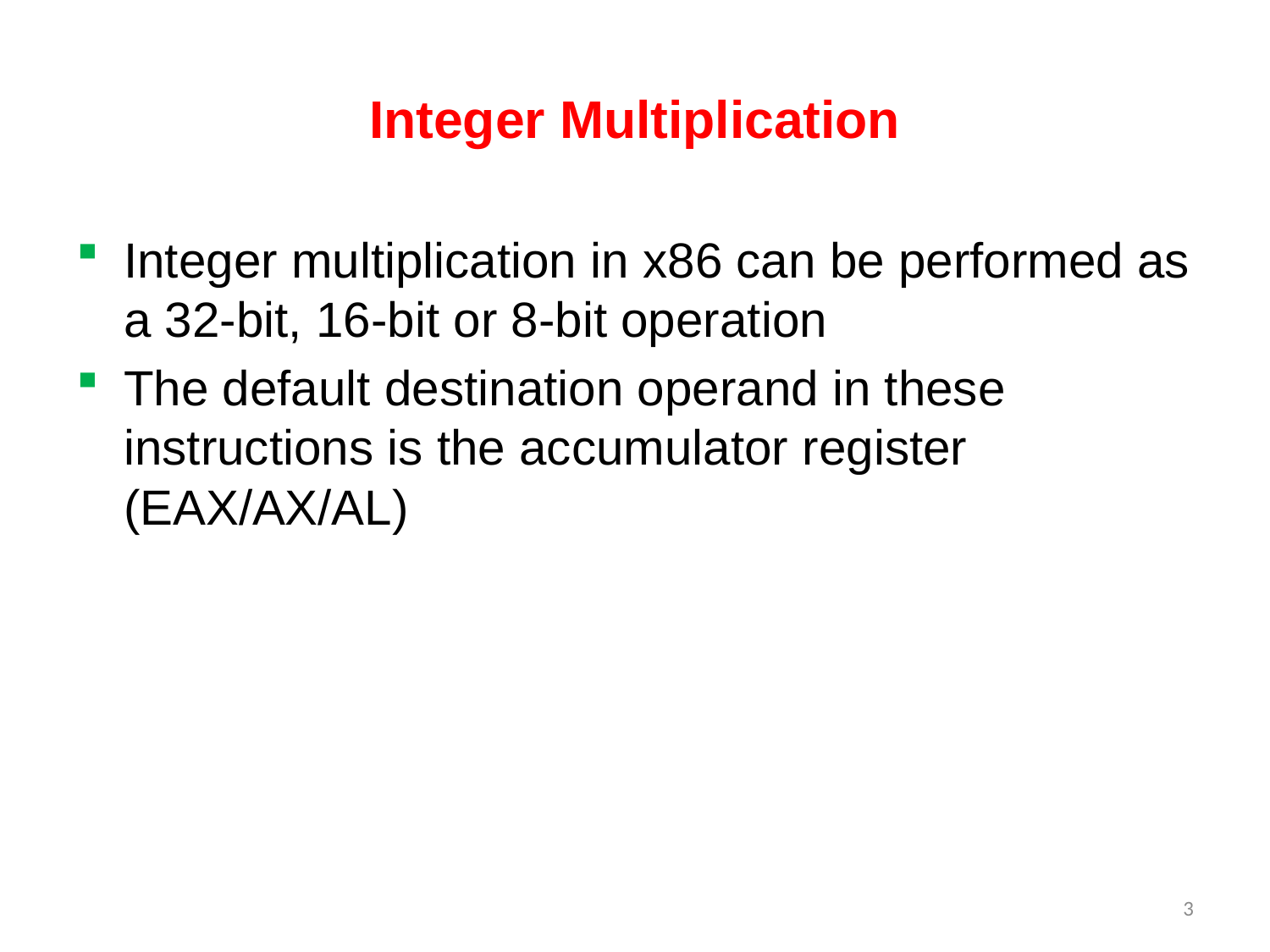

# Integer Multiplication
Integer multiplication in x86 can be performed as a 32-bit, 16-bit or 8-bit operation
The default destination operand in these instructions is the accumulator register (EAX/AX/AL)
3